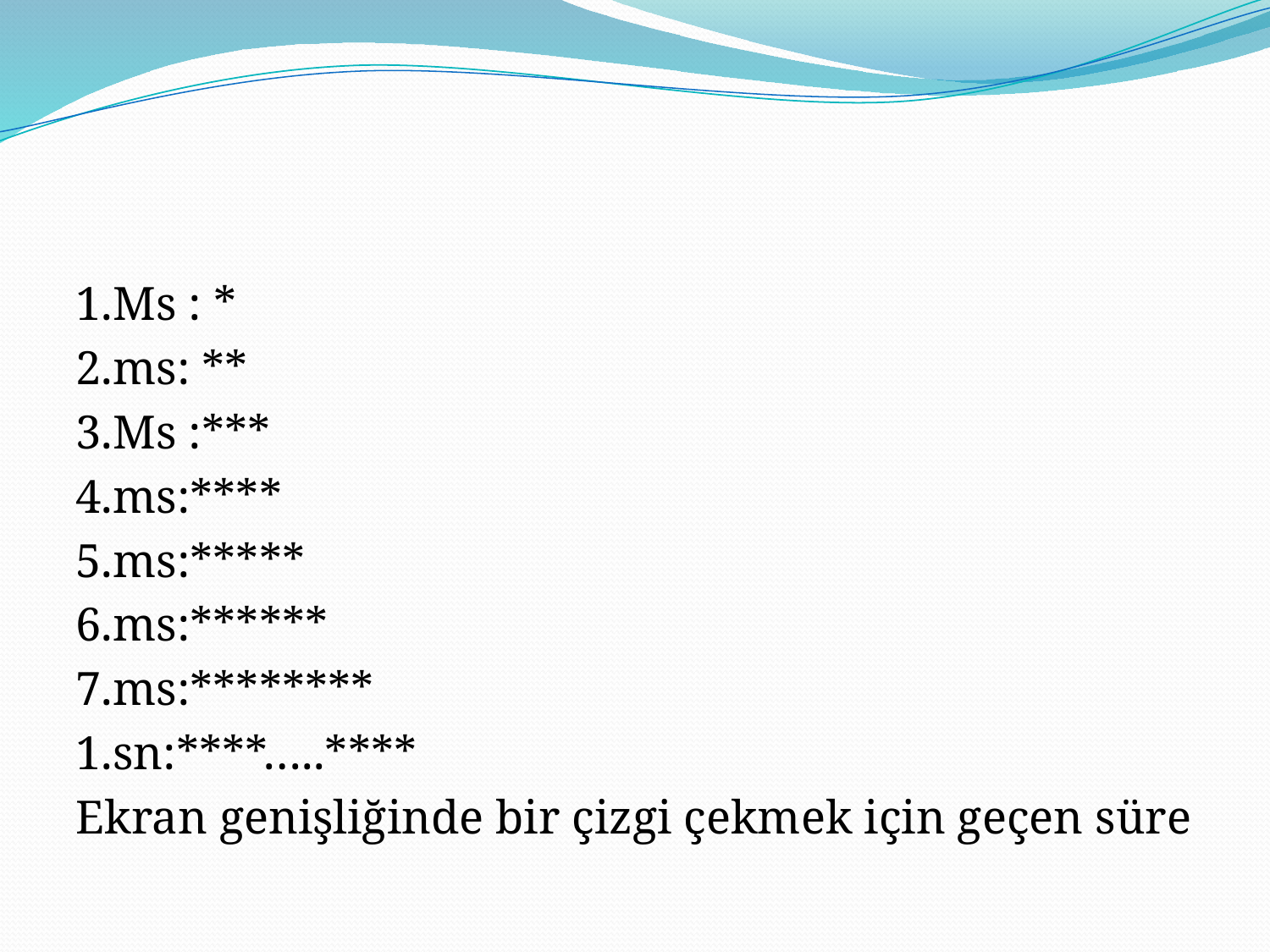

1.Ms : *
2.ms: **
3.Ms :***
4.ms:****
5.ms:*****
6.ms:******
7.ms:********
1.sn:****…..****
Ekran genişliğinde bir çizgi çekmek için geçen süre